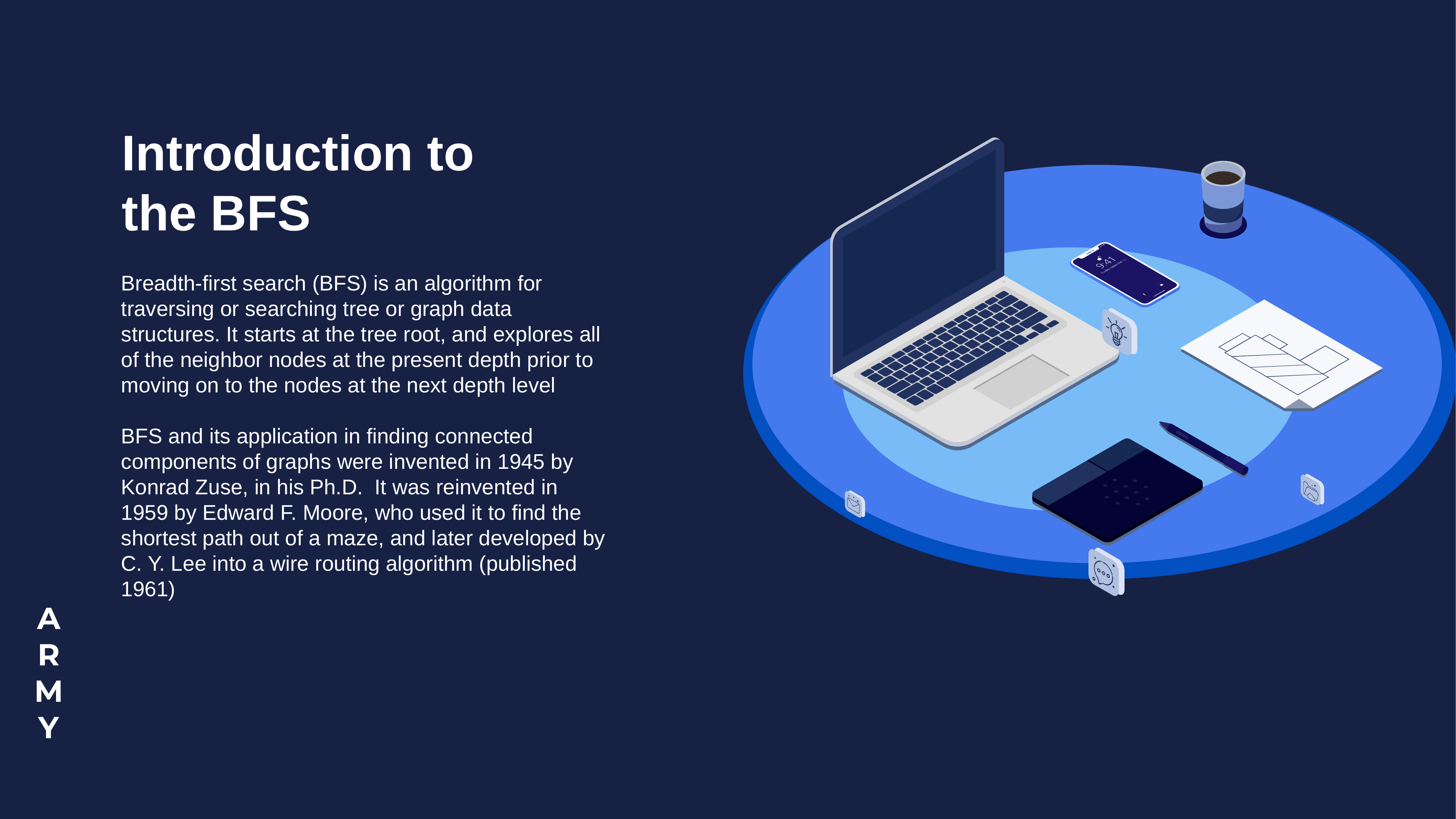

Introduction to the BFS

Breadth-first search (BFS) is an algorithm for traversing or searching tree or graph data structures. It starts at the tree root, and explores all of the neighbor nodes at the present depth prior to moving on to the nodes at the next depth level

BFS and its application in finding connected components of graphs were invented in 1945 by Konrad Zuse, in his Ph.D.  It was reinvented in 1959 by Edward F. Moore, who used it to find the shortest path out of a maze, and later developed by C. Y. Lee into a wire routing algorithm (published 1961)

ARMY